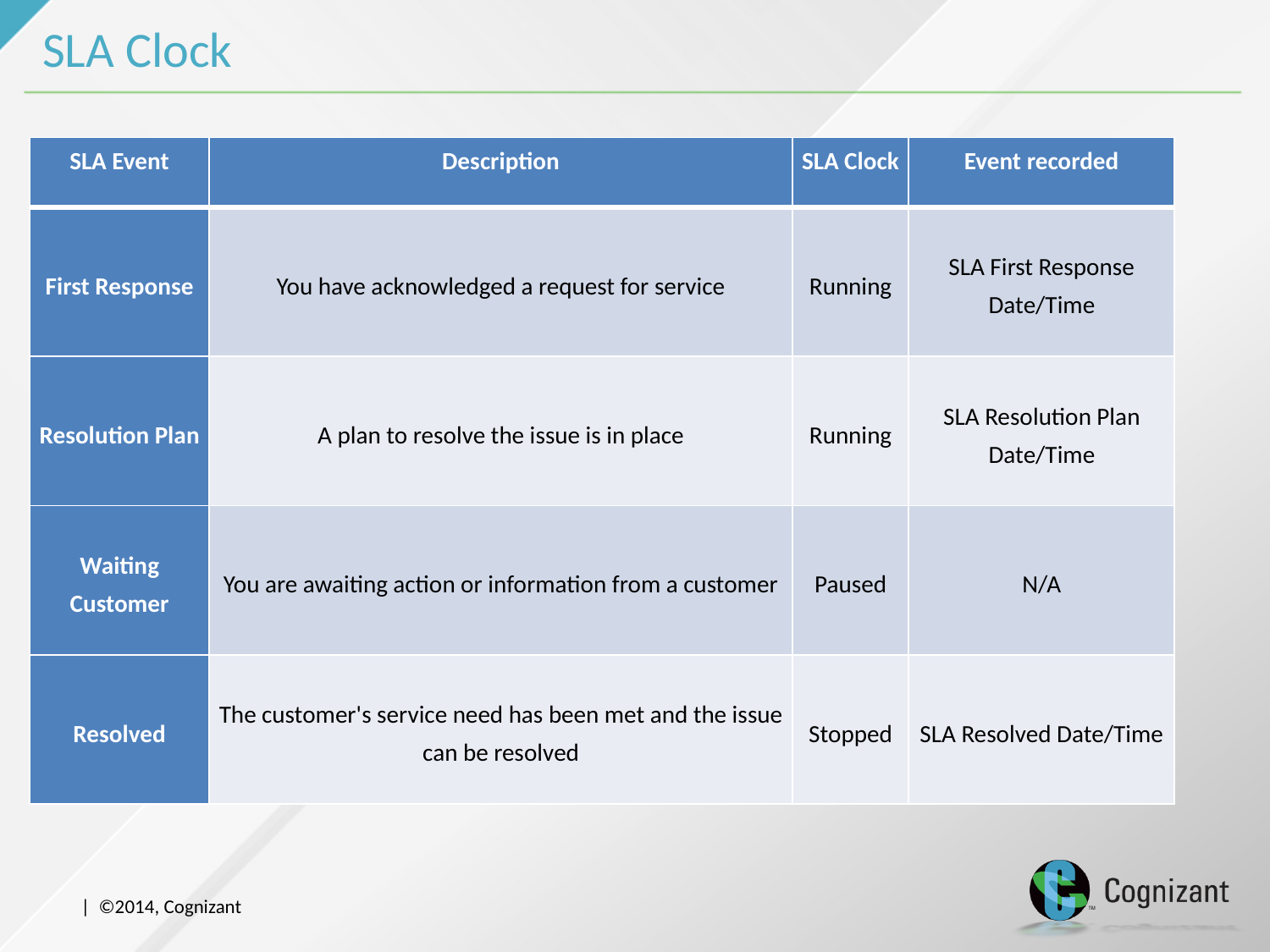

# SLA Clock
| SLA Event | Description | SLA Clock | Event recorded |
| --- | --- | --- | --- |
| First Response | You have acknowledged a request for service | Running | SLA First Response Date/Time |
| Resolution Plan | A plan to resolve the issue is in place | Running | SLA Resolution Plan Date/Time |
| Waiting Customer | You are awaiting action or information from a customer | Paused | N/A |
| Resolved | The customer's service need has been met and the issue can be resolved | Stopped | SLA Resolved Date/Time |